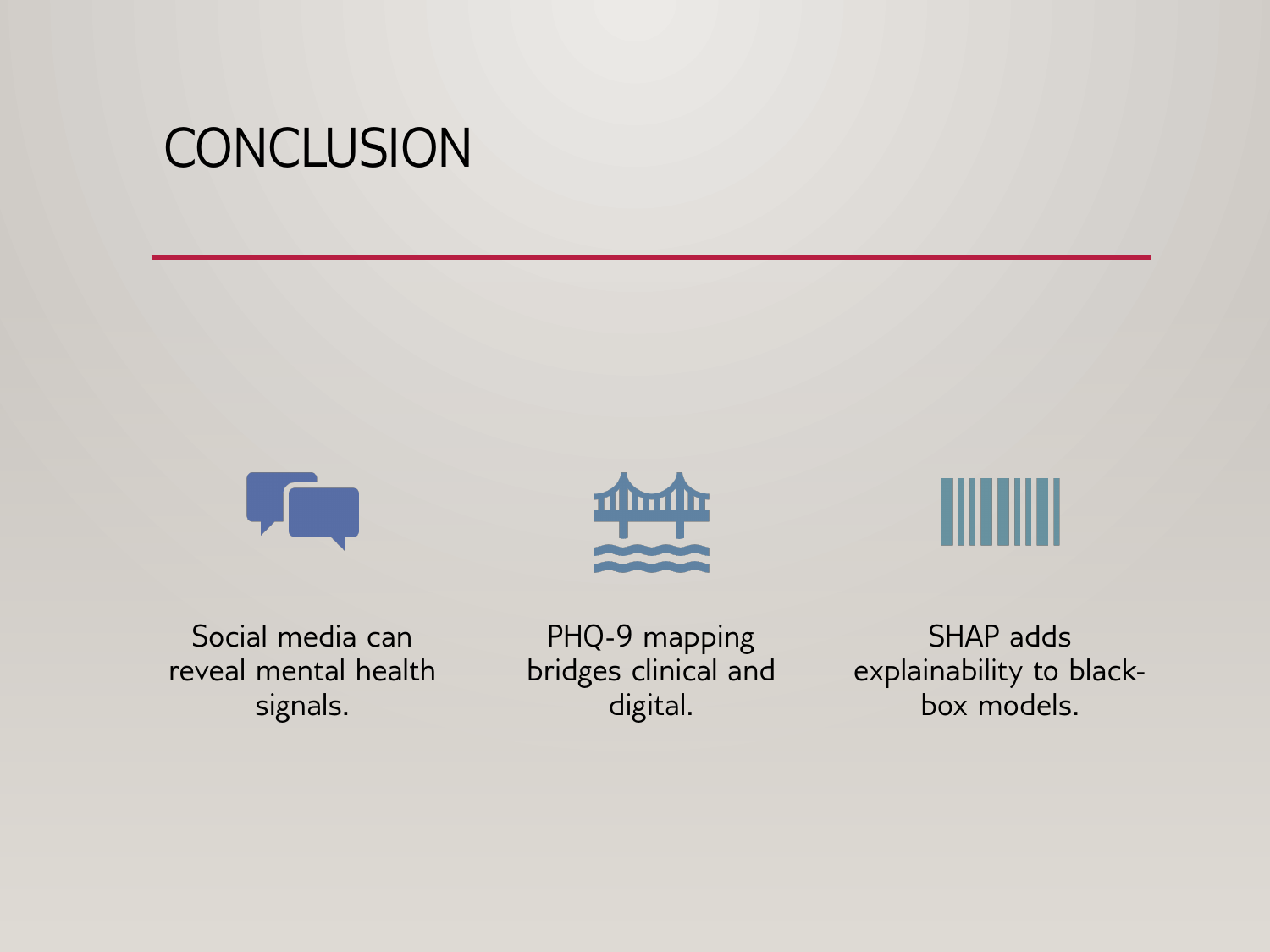

# Conclusion

Social media can reveal mental health signals.
PHQ-9 mapping bridges clinical and digital.
SHAP adds explainability to black-box models.